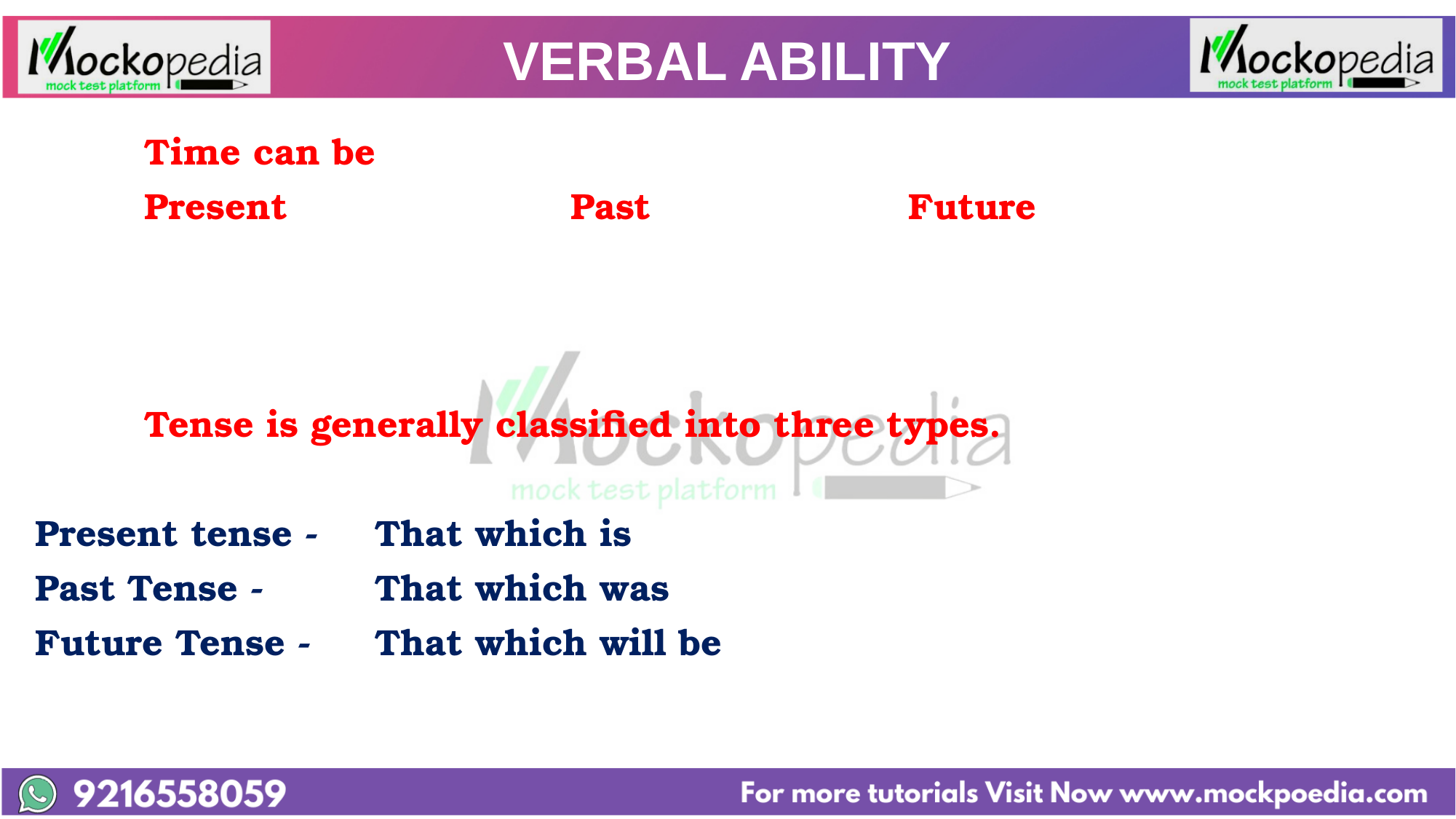

# VERBAL ABILITY
	Time can be
	Present 		        Past 			Future

	Tense is generally classified into three types.

Present tense -	 That which is
Past Tense -	 That which was
Future Tense - 	 That which will be